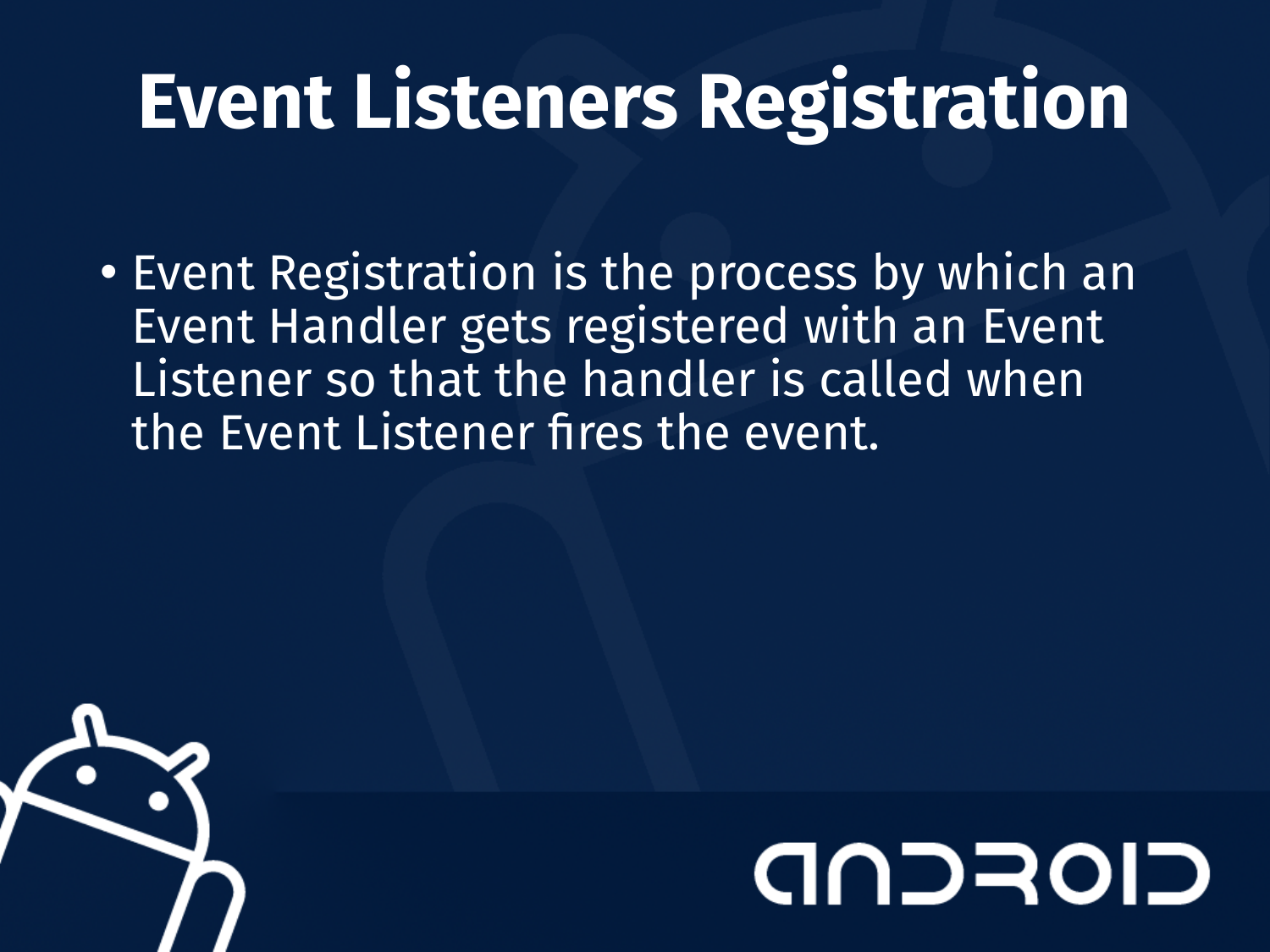

# Event Listeners Registration
Event Registration is the process by which an Event Handler gets registered with an Event Listener so that the handler is called when the Event Listener fires the event.